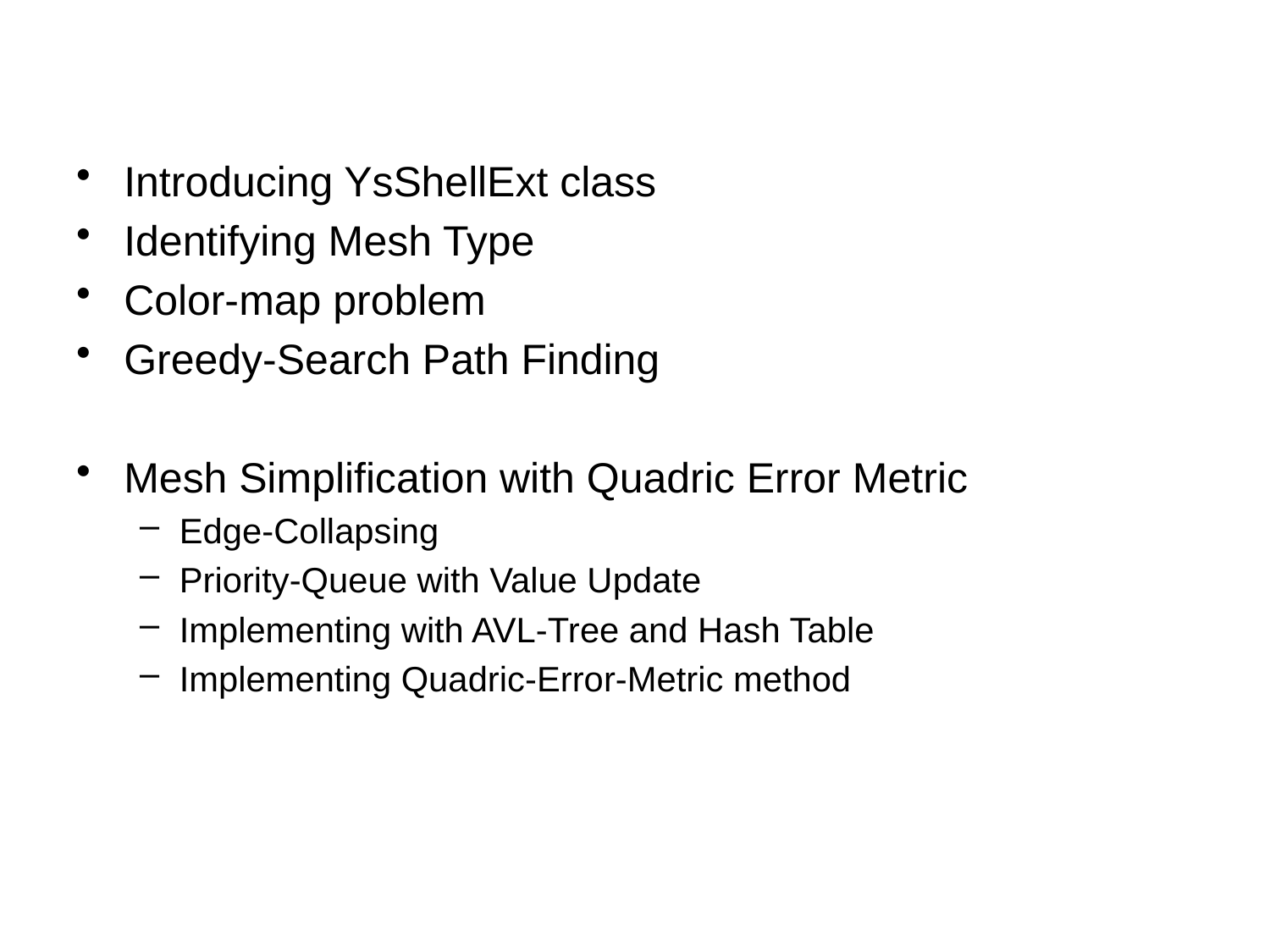

#
Introducing YsShellExt class
Identifying Mesh Type
Color-map problem
Greedy-Search Path Finding

Mesh Simplification with Quadric Error Metric
Edge-Collapsing
Priority-Queue with Value Update
Implementing with AVL-Tree and Hash Table
Implementing Quadric-Error-Metric method